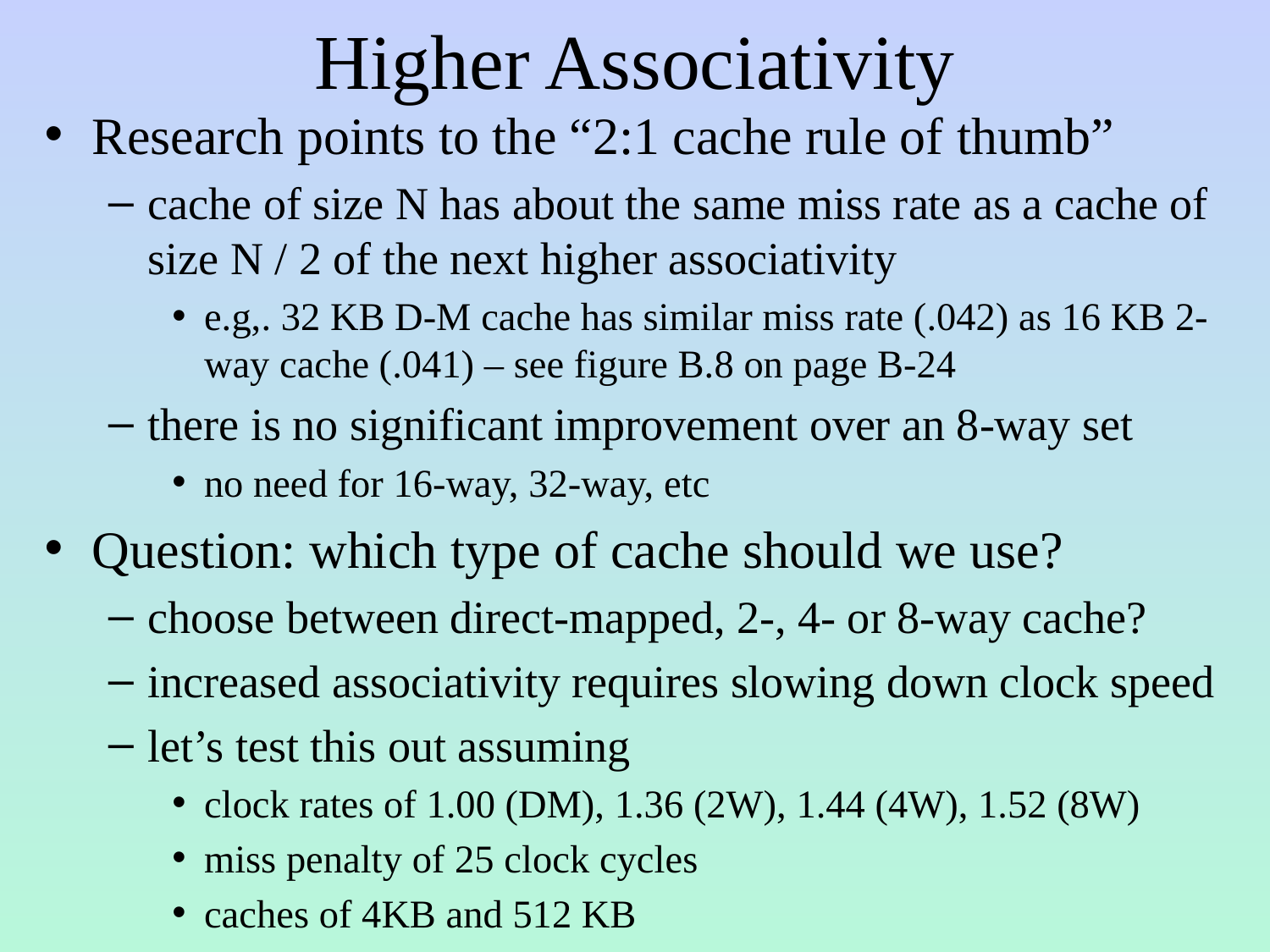

# Higher Associativity
Research points to the “2:1 cache rule of thumb”
cache of size N has about the same miss rate as a cache of size N / 2 of the next higher associativity
e.g,. 32 KB D-M cache has similar miss rate (.042) as 16 KB 2-way cache (.041) – see figure B.8 on page B-24
there is no significant improvement over an 8-way set
no need for 16-way, 32-way, etc
Question: which type of cache should we use?
choose between direct-mapped, 2-, 4- or 8-way cache?
increased associativity requires slowing down clock speed
let’s test this out assuming
clock rates of 1.00 (DM), 1.36 (2W), 1.44 (4W), 1.52 (8W)
miss penalty of 25 clock cycles
caches of 4KB and 512 KB